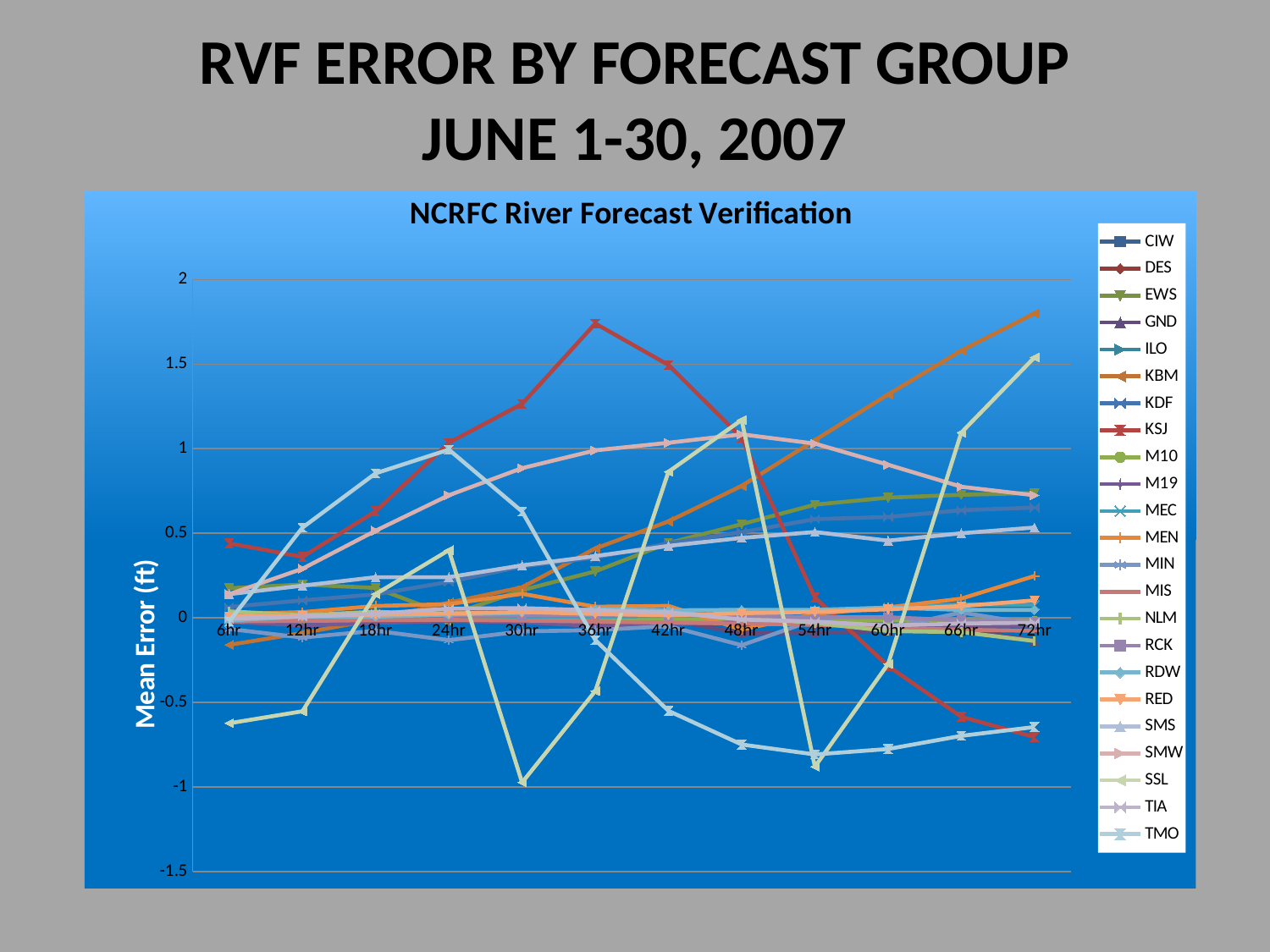

# RVF ERROR BY FORECAST GROUP JUNE 1-30, 2007

### Chart: NCRFC River Forecast Verification

| Category | CIW | DES | EWS | GND | ILO | KBM | KDF | KSJ | M10 | M19 | MEC | MEN | MIN | MIS | NLM | RCK | RDW | RED | SMS | SMW | SSL | TIA | TMO |
|---|---|---|---|---|---|---|---|---|---|---|---|---|---|---|---|---|---|---|---|---|---|---|---|
| 6hr | 0.008181500000000005 | 0.008006500000000005 | 0.17500000000000004 | 0.010999999999999998 | -0.017707 | -0.16 | 0.06425 | 0.44 | -0.0175275 | -0.023362999999999995 | -0.003500000000000001 | 0.02125 | -0.06581350000000002 | -0.0210545 | 0.038 | 0.007715000000000002 | -0.016153999999999998 | 0.009032000000000004 | 0.14 | 0.14 | -0.623333 | -0.005088500000000002 | -0.021111 |
| 12hr | 0.007968 | -0.008108500000000005 | 0.196667 | 0.011458500000000002 | -0.018958000000000003 | -0.09000000000000002 | 0.10291649999999998 | 0.3600000000000001 | -0.018987000000000007 | -0.04432800000000002 | 0.015322500000000003 | 0.033758500000000004 | -0.11660650000000003 | -0.018202 | 0.0146525 | 0.014337999999999997 | 0.007729500000000002 | 0.013333 | 0.19 | 0.2900000000000001 | -0.5525 | 0.006738000000000002 | 0.5333329999999995 |
| 18hr | 0.008797000000000003 | -0.011436499999999999 | 0.176667 | 0.024927499999999995 | -0.013836 | -0.010000000000000004 | 0.13875 | 0.6300000000000002 | -0.013885000000000005 | -0.02992 | 0.015806500000000005 | 0.06985 | -0.07663999999999999 | -0.013901000000000005 | 0.036397 | 0.011985000000000003 | 0.006439500000000001 | 0.018182000000000007 | 0.24000000000000005 | 0.515 | 0.14 | 0.02416649999999999 | 0.854444 |
| 24hr | 0.001711 | -0.012320999999999999 | 0.013429000000000003 | -0.0008330000000000005 | -0.0072275 | 0.09000000000000002 | 0.2123215 | 1.0349999999999995 | -0.015545999999999999 | -0.018882500000000007 | 0.015161500000000005 | 0.080818 | -0.13241950000000008 | -0.011900500000000008 | 0.01625 | 0.01545 | 0.019727500000000005 | 0.025758 | 0.24000000000000005 | 0.7250000000000002 | 0.4 | 0.05430950000000002 | 0.9944439999999998 |
| 30hr | 0.002620500000000001 | -0.007299500000000002 | 0.163286 | -0.009000000000000003 | -0.012987500000000003 | 0.18000000000000005 | 0.3036605000000001 | 1.2649999999999995 | -0.011143000000000004 | -0.0248145 | 0.0066130000000000026 | 0.14200000000000004 | -0.0800405 | -0.016029000000000005 | 0.030000000000000002 | 0.015825 | 0.03002 | 0.034242 | 0.3100000000000001 | 0.885 | -0.973333 | 0.05724149999999999 | 0.6288890000000003 |
| 36hr | -0.002299500000000001 | -0.016352000000000005 | 0.274714 | -0.020208500000000004 | -0.014967500000000002 | 0.4100000000000001 | 0.3555355 | 1.74 | -0.014703 | -0.049401000000000014 | 0.0056450000000000024 | 0.0655 | -0.073155 | -0.02264600000000001 | 0.018476 | 0.019250000000000003 | 0.0509555 | 0.022857000000000006 | 0.36500000000000016 | 0.99 | -0.4325000000000001 | 0.04435700000000002 | -0.131111 |
| 42hr | -0.011043000000000004 | -0.02511 | 0.442143 | -0.012064999999999998 | -0.014537999999999995 | 0.57 | 0.44026800000000005 | 1.4949999999999997 | -0.010667500000000005 | -0.0379635 | 0.012580500000000005 | 0.07050000000000002 | -0.04909950000000002 | -0.028089 | 0.033162000000000004 | 0.014352 | 0.044150000000000016 | 0.015143000000000004 | 0.42500000000000016 | 1.0349999999999995 | 0.863333 | 0.032785499999999995 | -0.55 |
| 48hr | -0.030347499999999993 | -0.025215000000000008 | 0.553857 | -0.09250000000000003 | -0.014471500000000003 | 0.78 | 0.5063394999999997 | 1.0649999999999995 | -0.013387999999999999 | -0.027159000000000006 | 0.021290000000000007 | -0.06935700000000003 | -0.1618695 | -0.03418 | 0.004000000000000002 | 0.011462000000000005 | 0.0472915 | 0.027027 | 0.4725000000000001 | 1.085 | 1.1700000000000004 | -0.010500000000000006 | -0.7488890000000002 |
| 54hr | -0.034171000000000014 | -0.0204545 | 0.669286 | -0.08900000000000005 | -0.022446000000000008 | 1.05 | 0.58375 | 0.12000000000000002 | -0.012491499999999999 | -0.034909499999999996 | 0.04241900000000002 | 0.022308 | -0.011505000000000001 | -0.04151700000000001 | -0.030000000000000002 | 0.004016000000000001 | 0.0468635 | 0.034865 | 0.5074999999999997 | 1.03 | -0.88 | -0.022906000000000003 | -0.8077780000000002 |
| 60hr | -0.043743000000000004 | -0.0383505 | 0.7105709999999997 | -0.07770800000000003 | -0.03105900000000001 | 1.32 | 0.5962499999999997 | -0.2850000000000001 | -0.015124500000000003 | -0.061301 | 0.061128999999999996 | 0.061575 | -0.061090500000000006 | -0.05906850000000002 | -0.07839400000000003 | 0.0031085000000000006 | 0.06014850000000001 | 0.050513000000000016 | 0.456 | 0.905 | -0.2733330000000001 | -0.04526200000000002 | -0.775556 |
| 66hr | -0.05315499999999999 | -0.04181300000000002 | 0.727429 | -0.0671015 | -0.0373255 | 1.58 | 0.636518 | -0.585 | -0.013291 | -0.0529445 | 0.07967750000000001 | 0.11348349999999996 | 0.031579499999999996 | -0.07070200000000003 | -0.0845835 | -0.014866 | 0.0469035 | 0.06948700000000002 | 0.5 | 0.7750000000000002 | 1.095 | -0.0336905 | -0.6977780000000002 |
| 72hr | -0.06748650000000003 | -0.043405 | 0.738286 | -0.134167 | -0.04122449999999998 | 1.8 | 0.6518750000000003 | -0.7050000000000002 | -0.0163555 | -0.043540999999999996 | 0.07596800000000002 | 0.24726700000000004 | -0.0374445 | -0.07729200000000003 | -0.137143 | -0.024721 | 0.04636250000000002 | 0.102927 | 0.534 | 0.7250000000000002 | 1.54 | -0.028690500000000008 | -0.645556 |